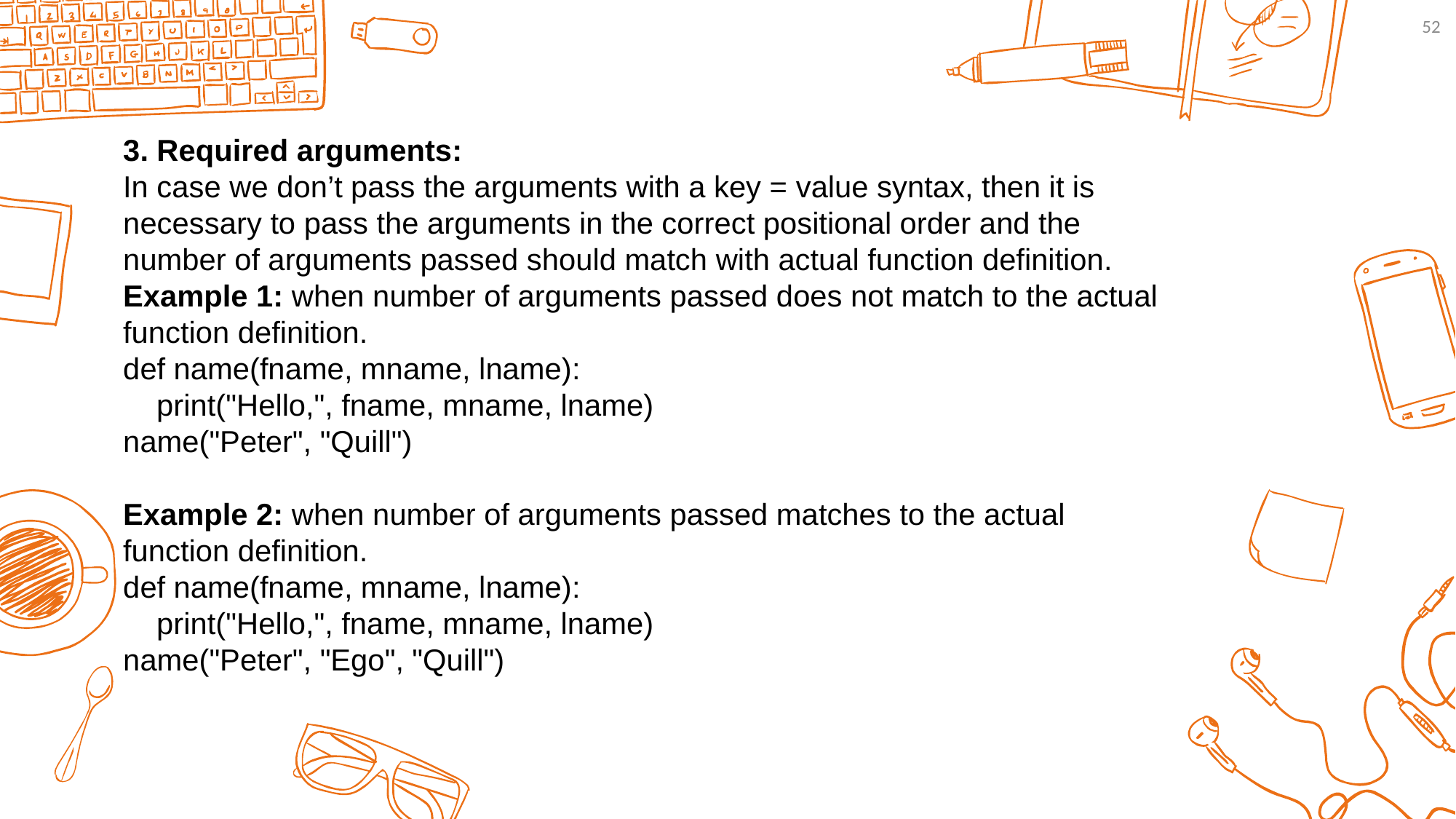

52
3. Required arguments:
In case we don’t pass the arguments with a key = value syntax, then it is necessary to pass the arguments in the correct positional order and the number of arguments passed should match with actual function definition.
Example 1: when number of arguments passed does not match to the actual function definition.
def name(fname, mname, lname):
    print("Hello,", fname, mname, lname)
name("Peter", "Quill")

Example 2: when number of arguments passed matches to the actual function definition.
def name(fname, mname, lname):
    print("Hello,", fname, mname, lname)
name("Peter", "Ego", "Quill")